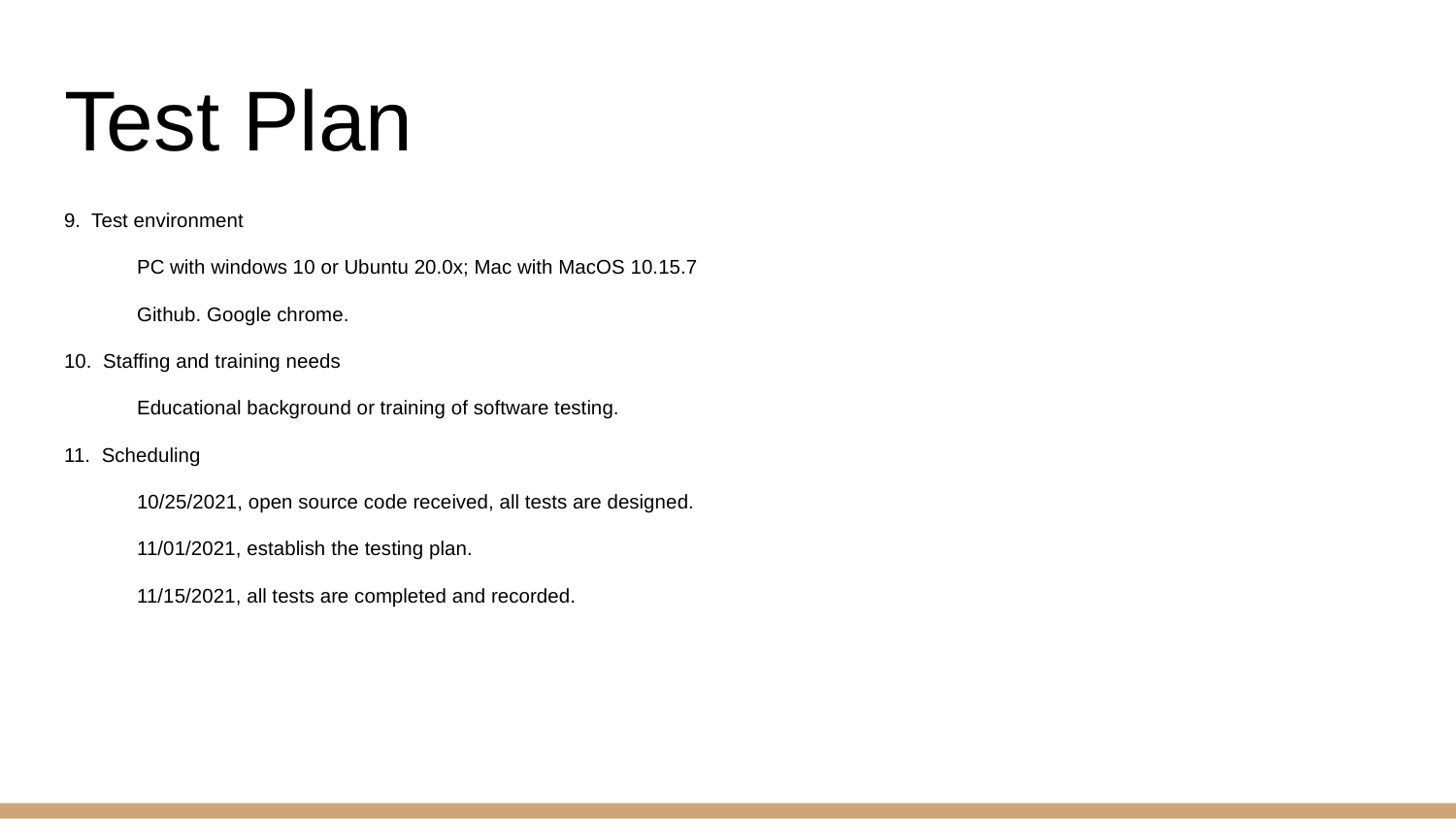

# Test Plan
9.  Test environment
PC with windows 10 or Ubuntu 20.0x; Mac with MacOS 10.15.7
Github. Google chrome.
10.  Staffing and training needs
Educational background or training of software testing.
11.  Scheduling
10/25/2021, open source code received, all tests are designed.
11/01/2021, establish the testing plan.
11/15/2021, all tests are completed and recorded.